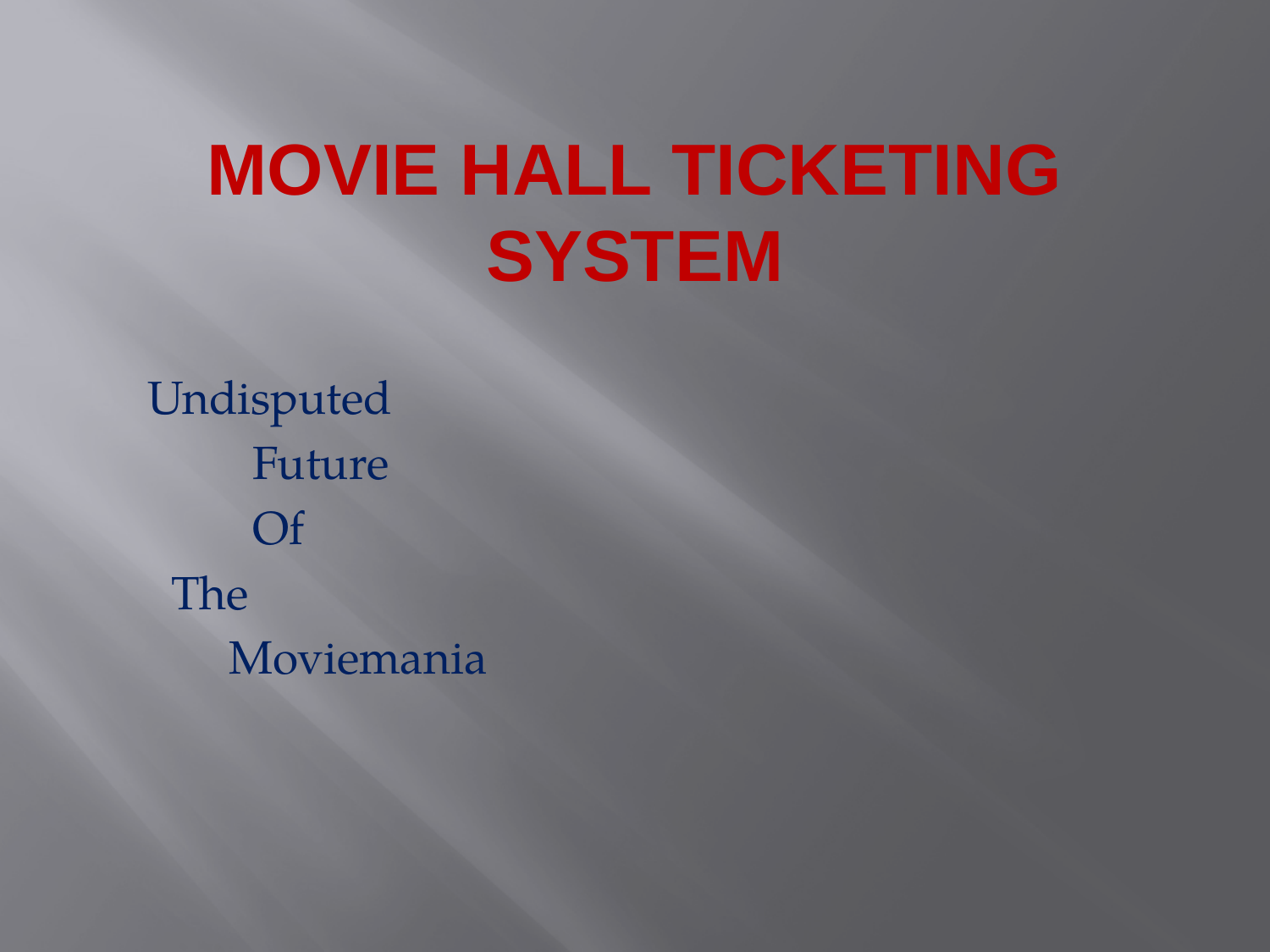

# MOVIE HALL TICKETING SYSTEM

			Undisputed
				         Future
					         Of
						  The
						       Moviemania